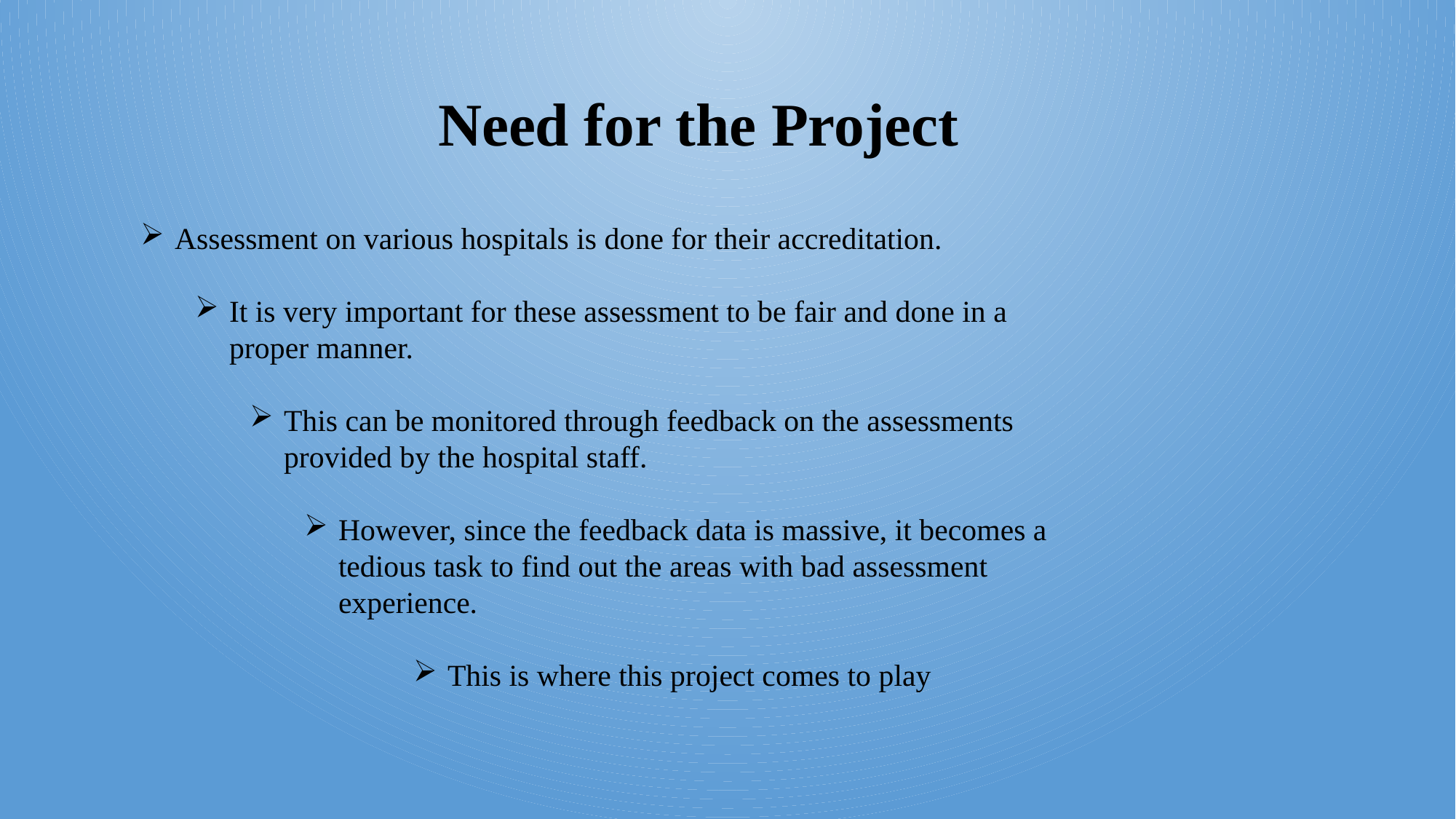

Need for the Project

Assessment on various hospitals is done for their accreditation.

It is very important for these assessment to be fair and done in a proper manner.

This can be monitored through feedback on the assessments provided by the hospital staff.

However, since the feedback data is massive, it becomes a tedious task to find out the areas with bad assessment experience.

This is where this project comes to play